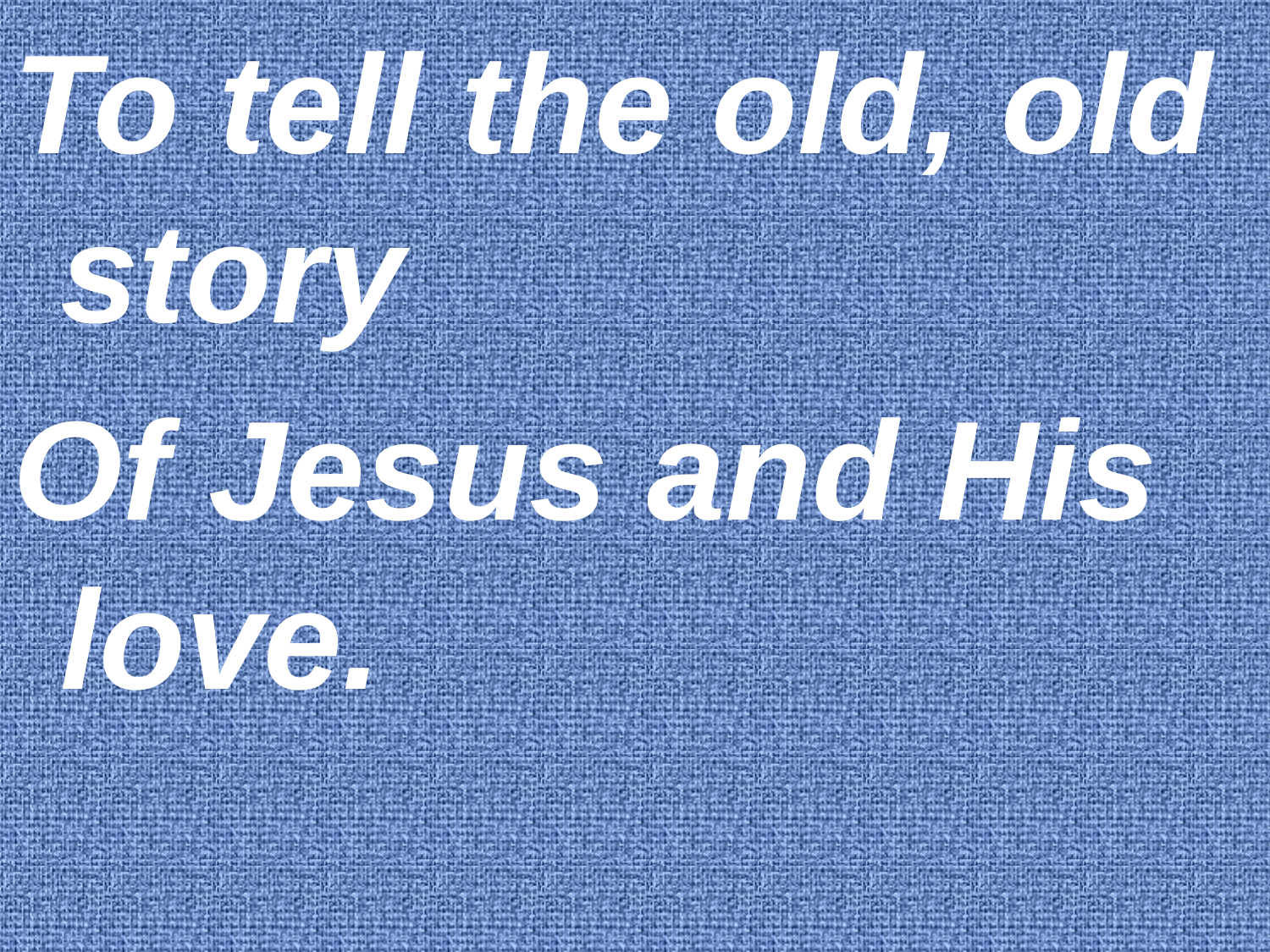

To tell the old, old story
Of Jesus and His love.